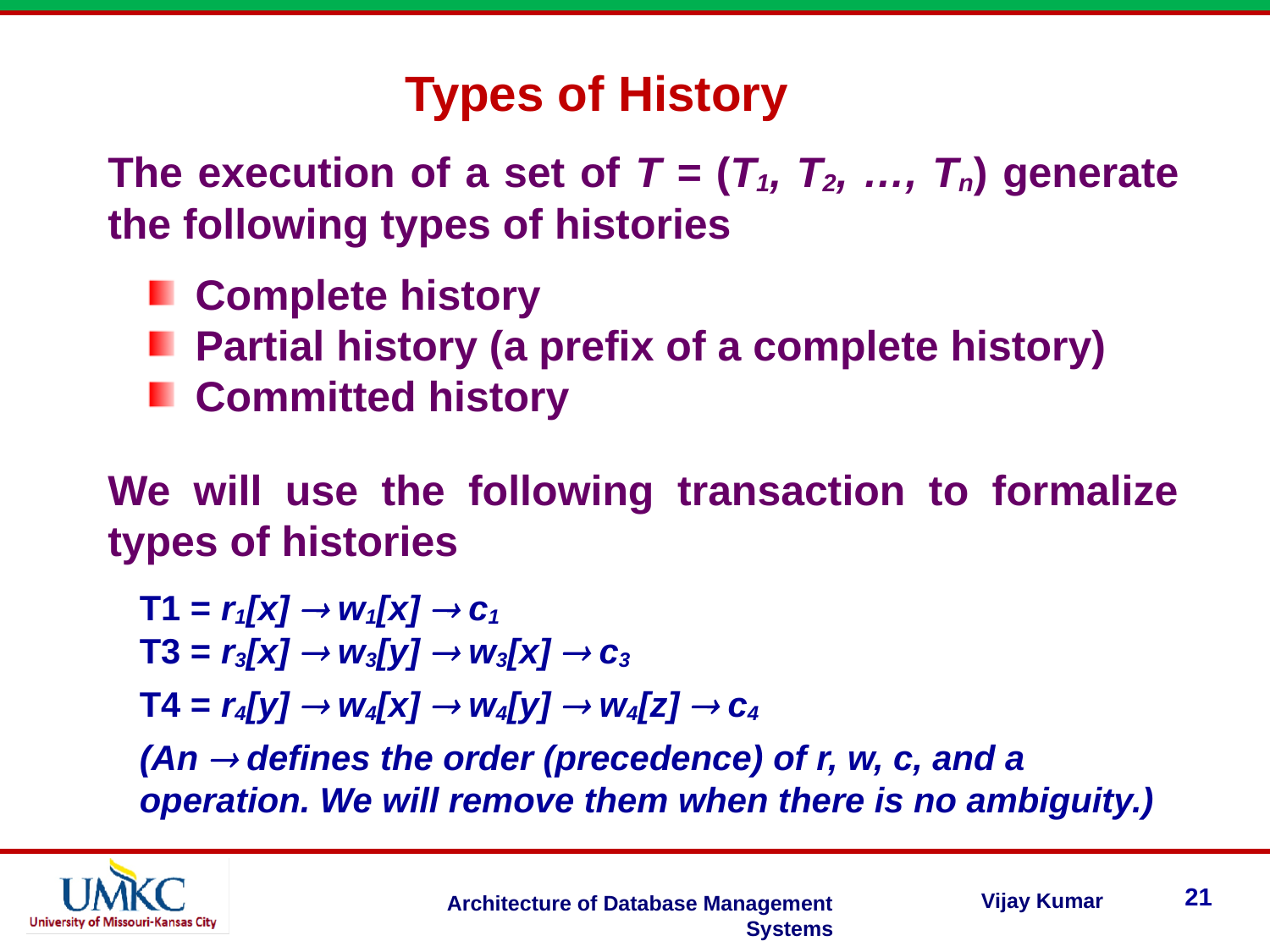

Types of History
The execution of a set of T = (T1, T2, …, Tn) generate the following types of histories
Complete history
Partial history (a prefix of a complete history)
Committed history

We will use the following transaction to formalize types of histories
T1 = r1[x] → w1[x] → c1
T3 = r3[x] → w3[y] → w3[x] → c3
T4 = r4[y] → w4[x] → w4[y] → w4[z] → c4
(An → defines the order (precedence) of r, w, c, and a operation. We will remove them when there is no ambiguity.)
21